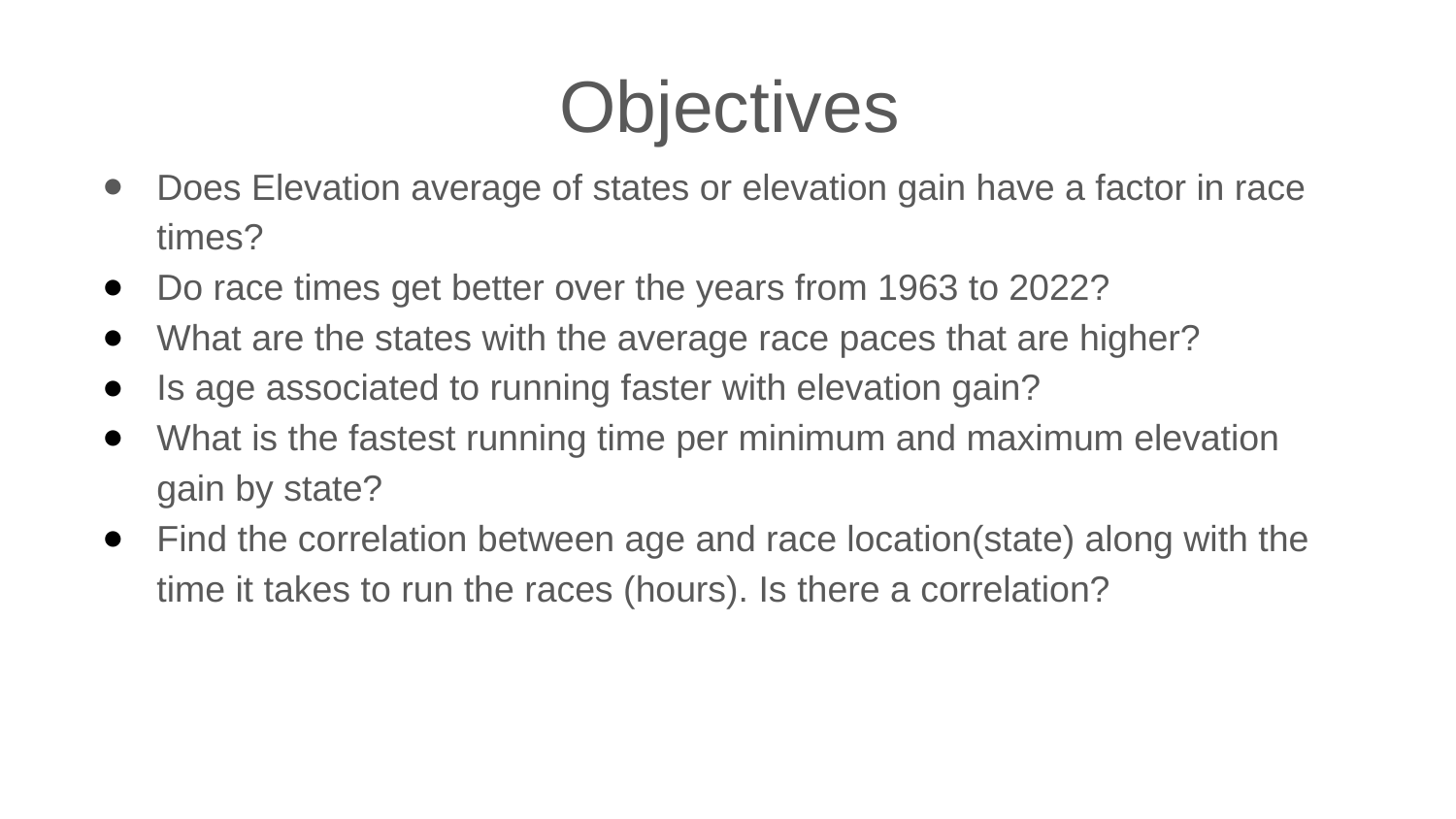

Objectives
Does Elevation average of states or elevation gain have a factor in race times?
Do race times get better over the years from 1963 to 2022?
What are the states with the average race paces that are higher?
Is age associated to running faster with elevation gain?
What is the fastest running time per minimum and maximum elevation gain by state?
Find the correlation between age and race location(state) along with the time it takes to run the races (hours). Is there a correlation?